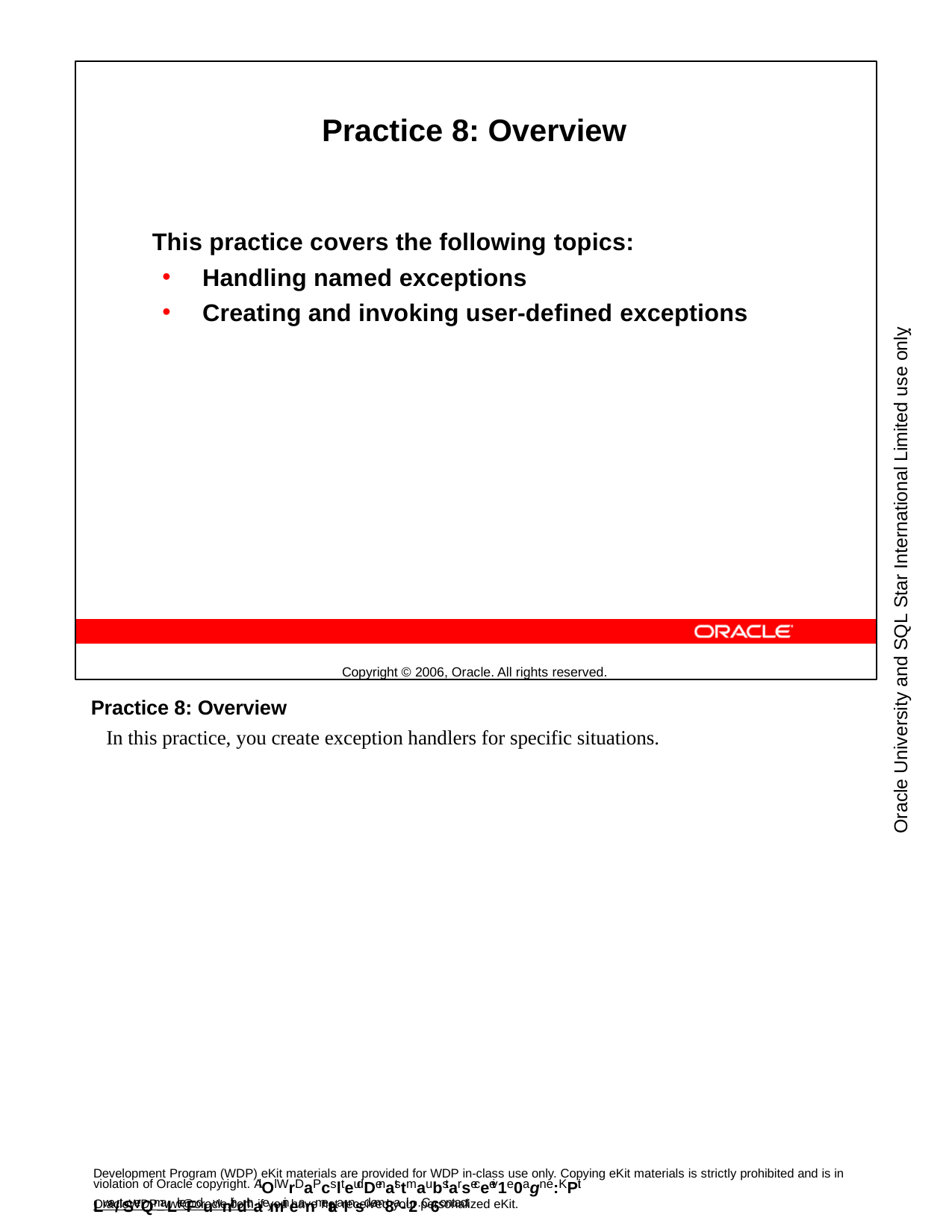

Practice 8: Overview

This practice covers the following topics:
Handling named exceptions
Creating and invoking user-defined exceptions

Copyright © 2006, Oracle. All rights reserved.
Oracle University and SQL Star International Limited use onlyฺ

Practice 8: Overview
In this practice, you create exception handlers for specific situations.
Development Program (WDP) eKit materials are provided for WDP in-class use only. Copying eKit materials is strictly prohibited and is in
violation of Oracle copyright. AlOl WrDaPcslteudDenatstmaubstarseceeiv1e0agn e:KPit Lwa/tSerQmaLrkeFduwnithdthaemir neanmetaalnsd em8a-il2. C6ontact
OracleWDP_ww@oracle.com if you have not received your personalized eKit.